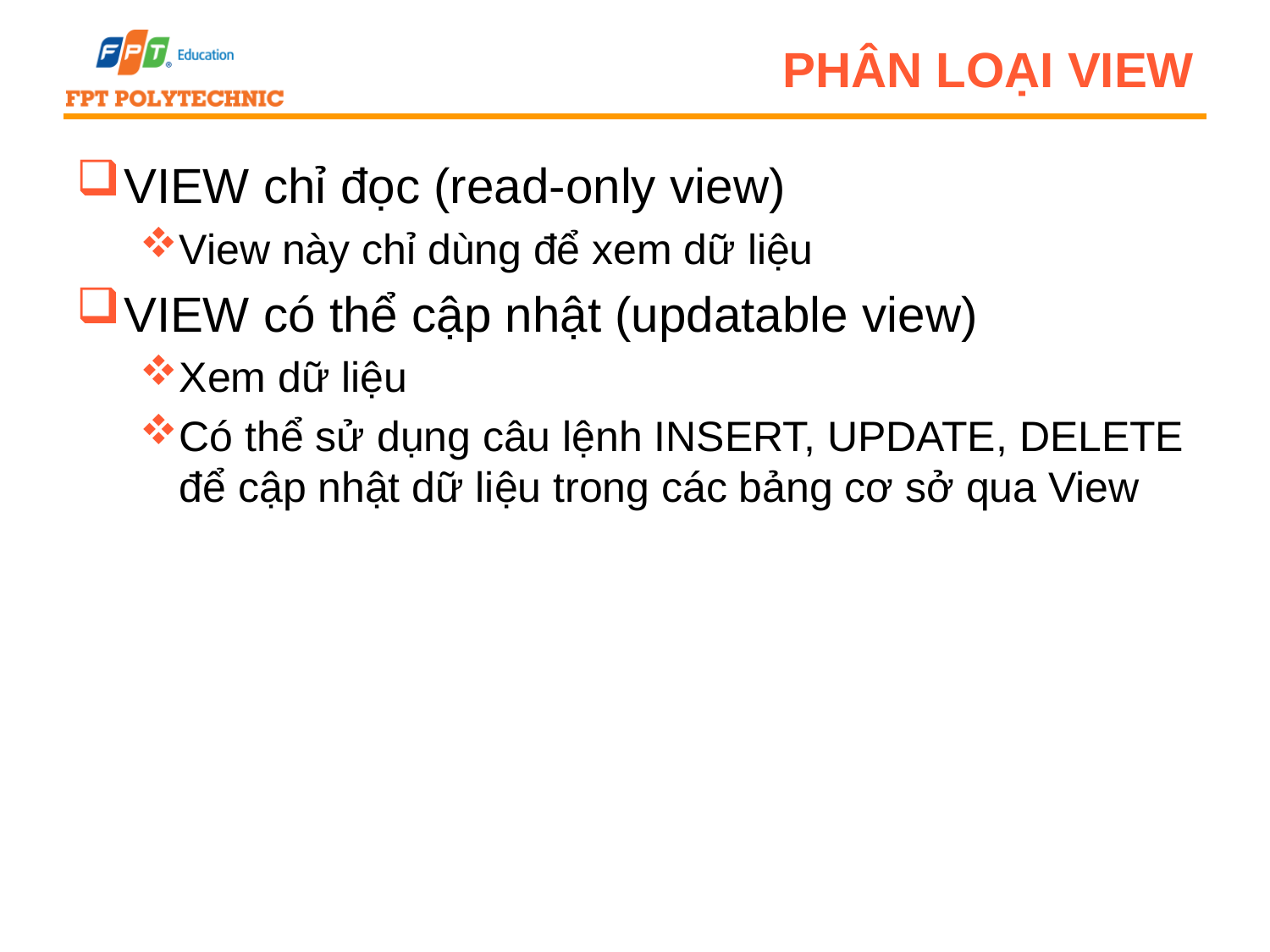

# Phân loại View
VIEW chỉ đọc (read-only view)
View này chỉ dùng để xem dữ liệu
VIEW có thể cập nhật (updatable view)
Xem dữ liệu
Có thể sử dụng câu lệnh INSERT, UPDATE, DELETE để cập nhật dữ liệu trong các bảng cơ sở qua View